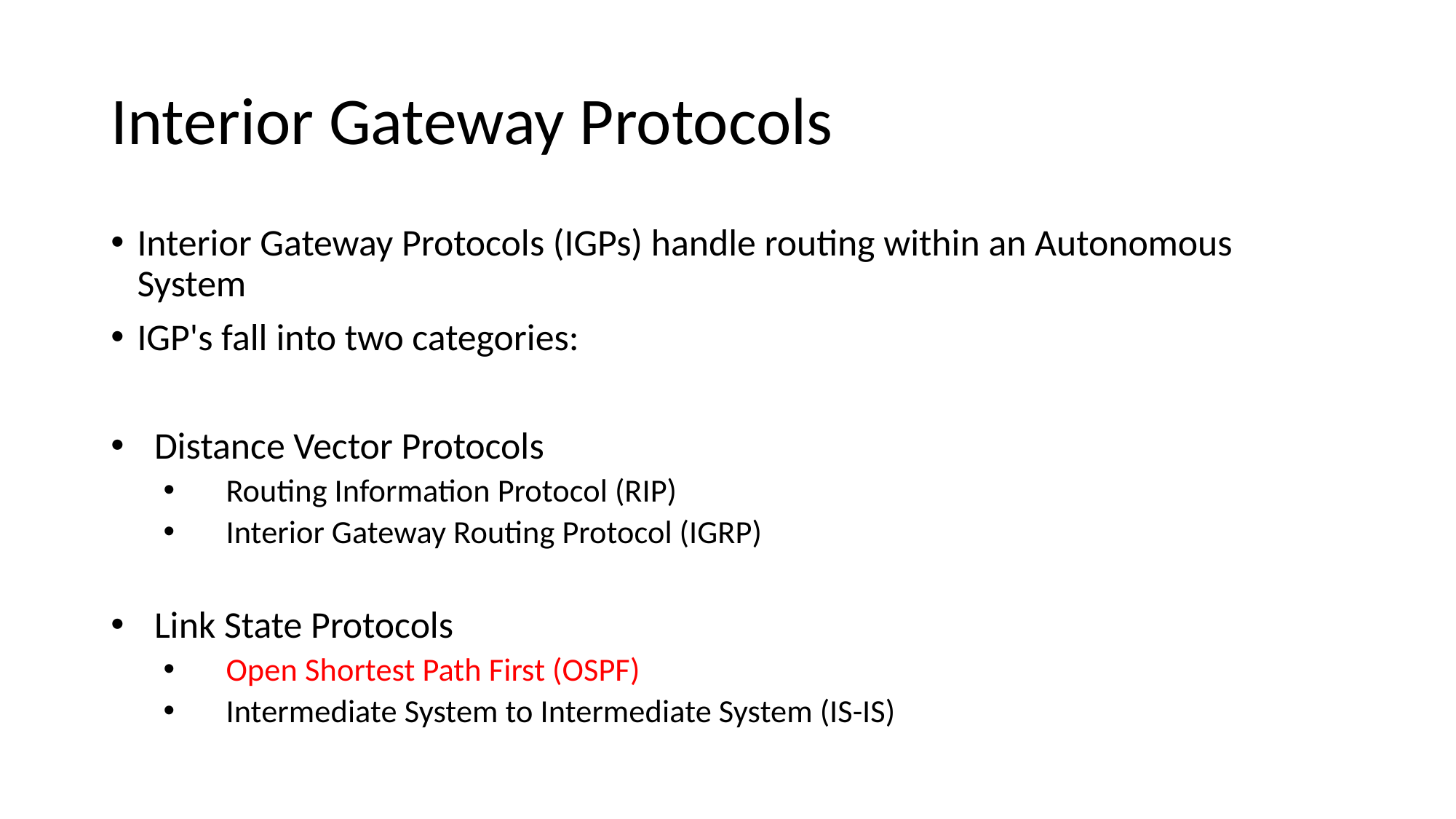

# Interior Gateway Protocols
Interior Gateway Protocols (IGPs) handle routing within an Autonomous System
IGP's fall into two categories:

  Distance Vector Protocols
     Routing Information Protocol (RIP)
     Interior Gateway Routing Protocol (IGRP)

  Link State Protocols
     Open Shortest Path First (OSPF)
     Intermediate System to Intermediate System (IS-IS)